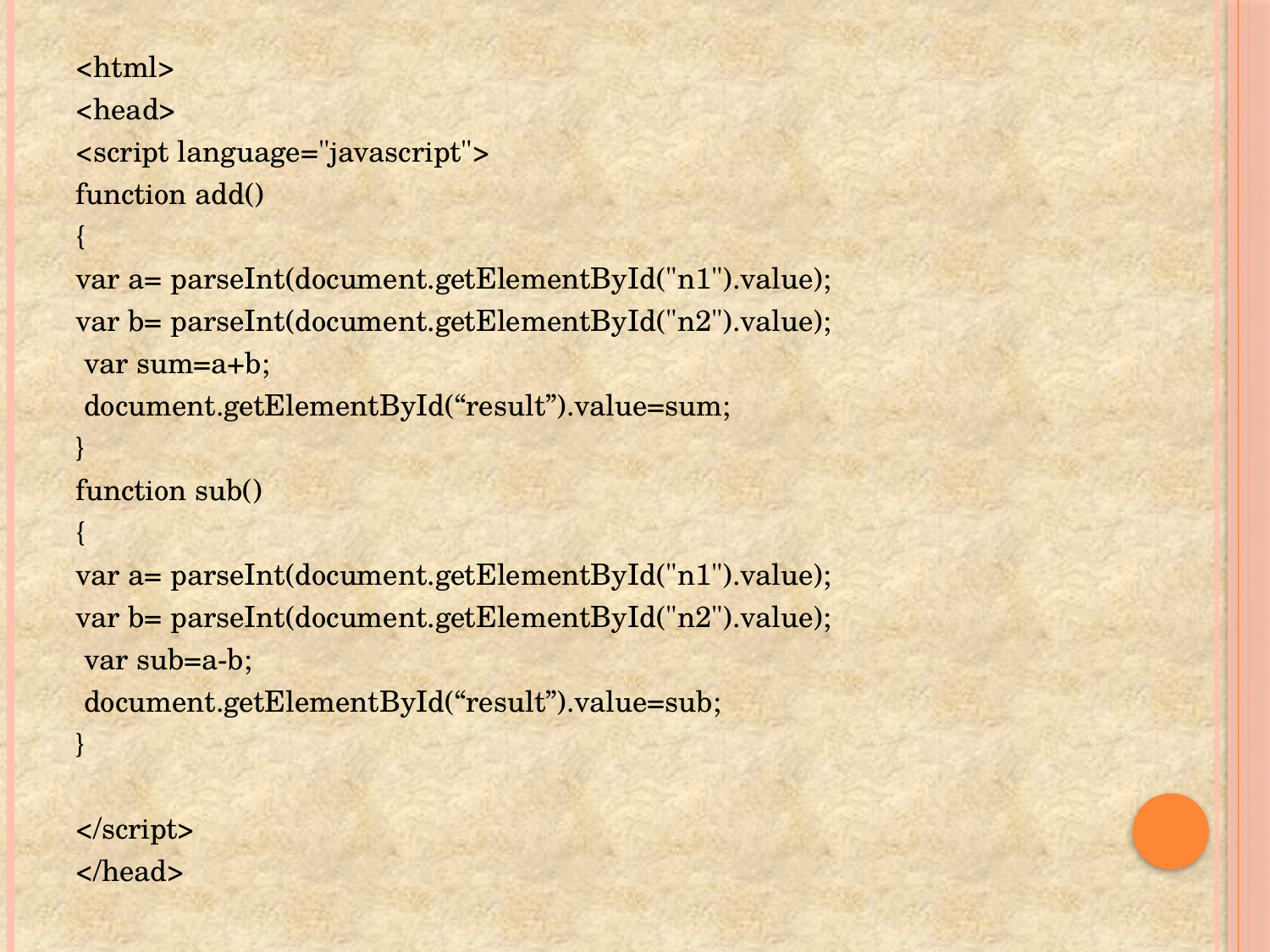

<html>
<head>
<script language="javascript">
function add()
{
var a= parseInt(document.getElementById("n1").value);
var b= parseInt(document.getElementById("n2").value);
 var sum=a+b;
 document.getElementById(“result”).value=sum;
}
function sub()
{
var a= parseInt(document.getElementById("n1").value);
var b= parseInt(document.getElementById("n2").value);
 var sub=a-b;
 document.getElementById(“result”).value=sub;
}

</script>
</head>